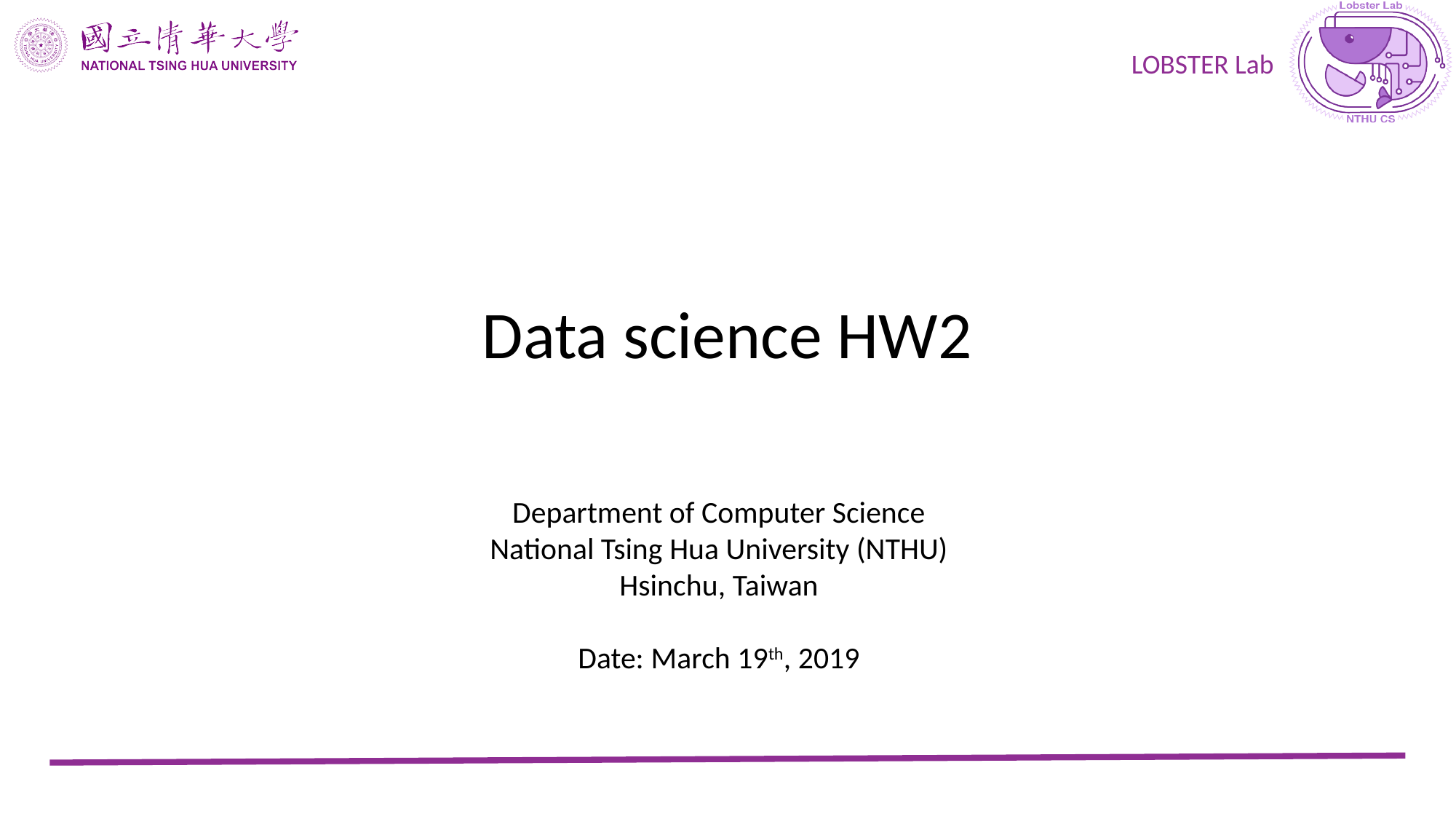

# Data science HW2

Department of Computer Science
National Tsing Hua University (NTHU)
Hsinchu, Taiwan

Date: March 19th, 2019